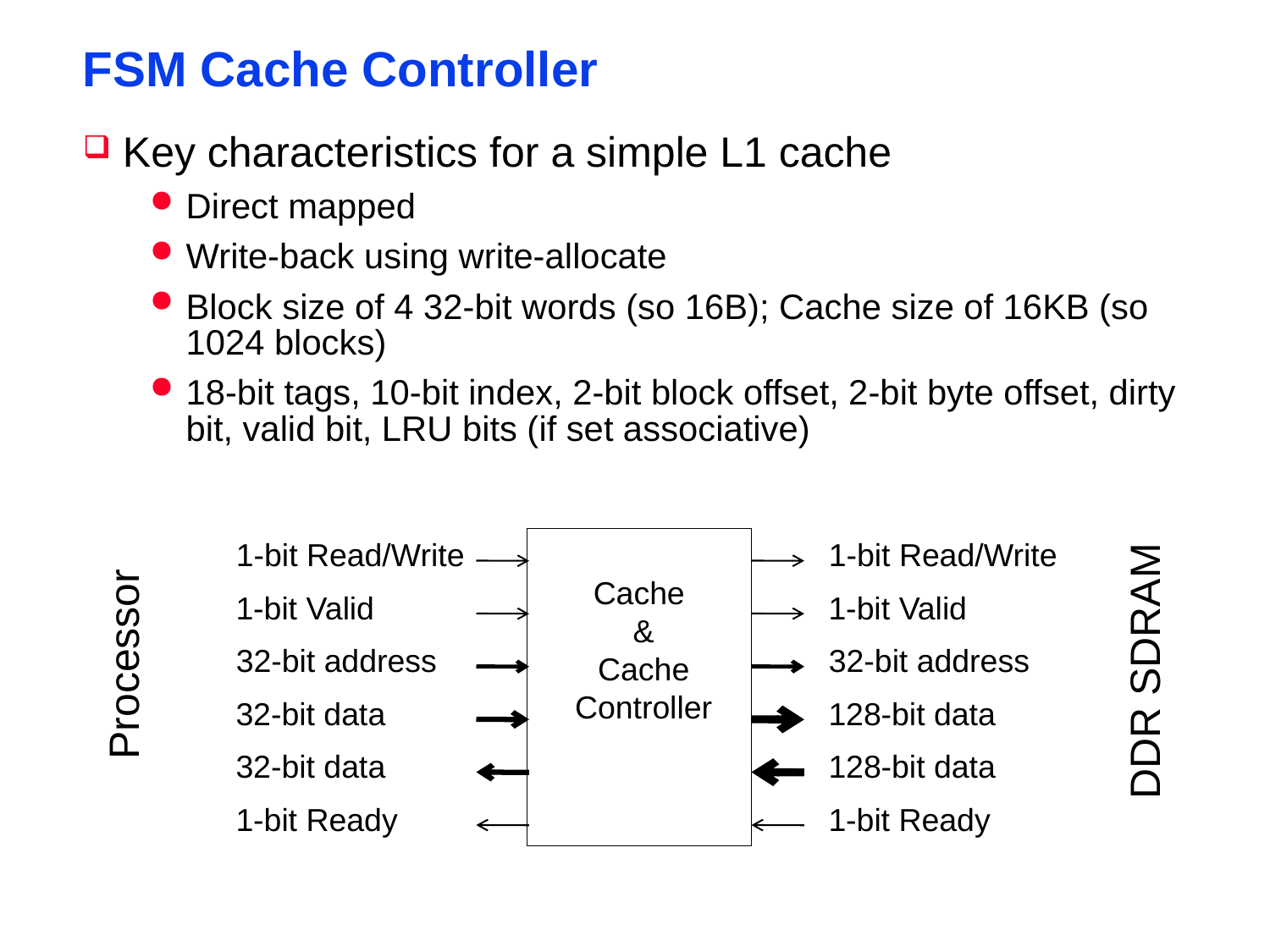

# FSM Cache Controller
Key characteristics for a simple L1 cache
Direct mapped
Write-back using write-allocate
Block size of 4 32-bit words (so 16B); Cache size of 16KB (so 1024 blocks)
18-bit tags, 10-bit index, 2-bit block offset, 2-bit byte offset, dirty bit, valid bit, LRU bits (if set associative)
1-bit Read/Write

Cache
 &
 Cache
    Controller

1-bit Read/Write
1-bit Valid
1-bit Valid
Processor
32-bit address
32-bit address
DDR SDRAM
32-bit data
128-bit data
32-bit data
128-bit data
1-bit Ready
1-bit Ready